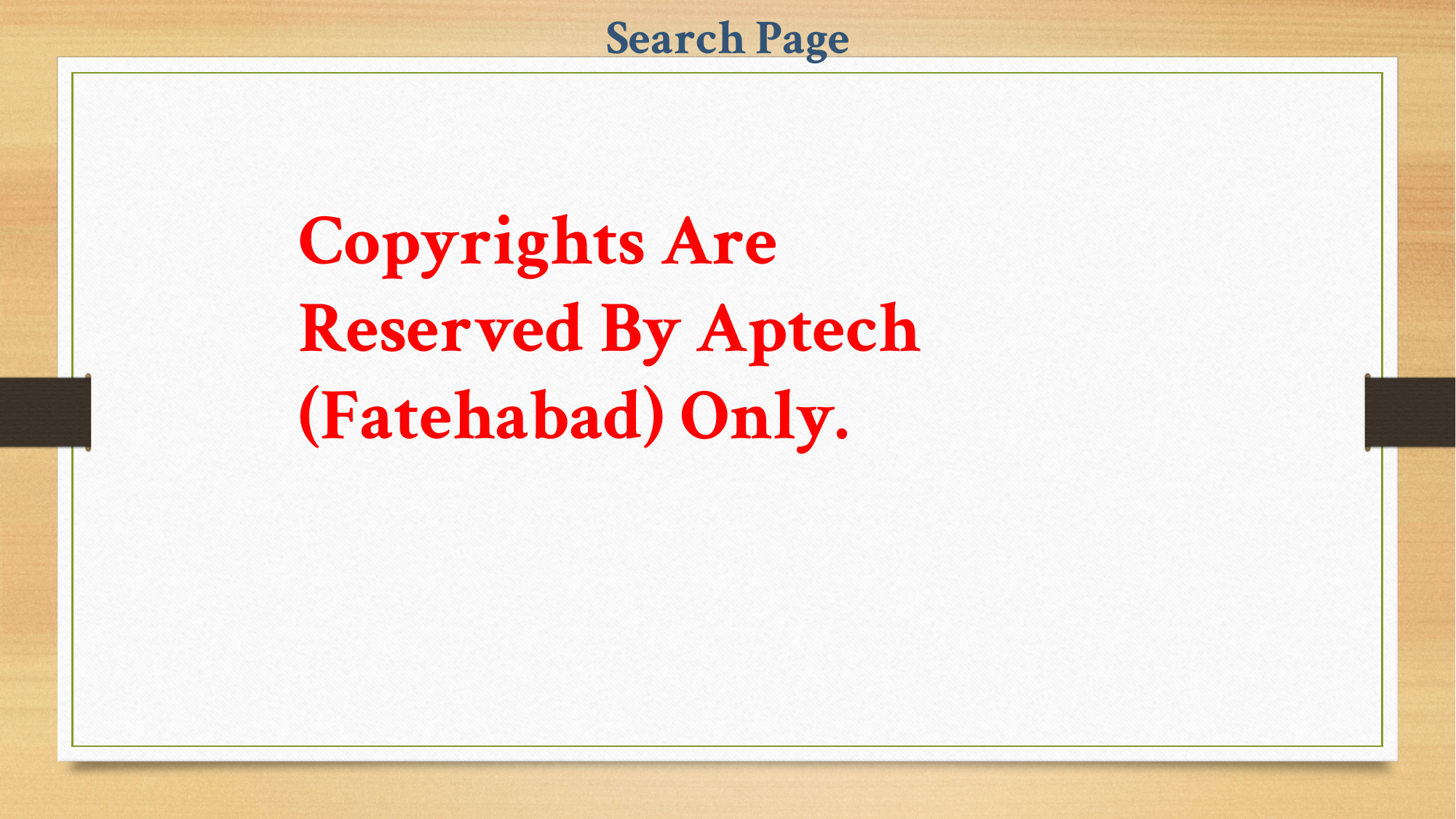

Search Page
Copyrights Are Reserved By Aptech (Fatehabad) Only.